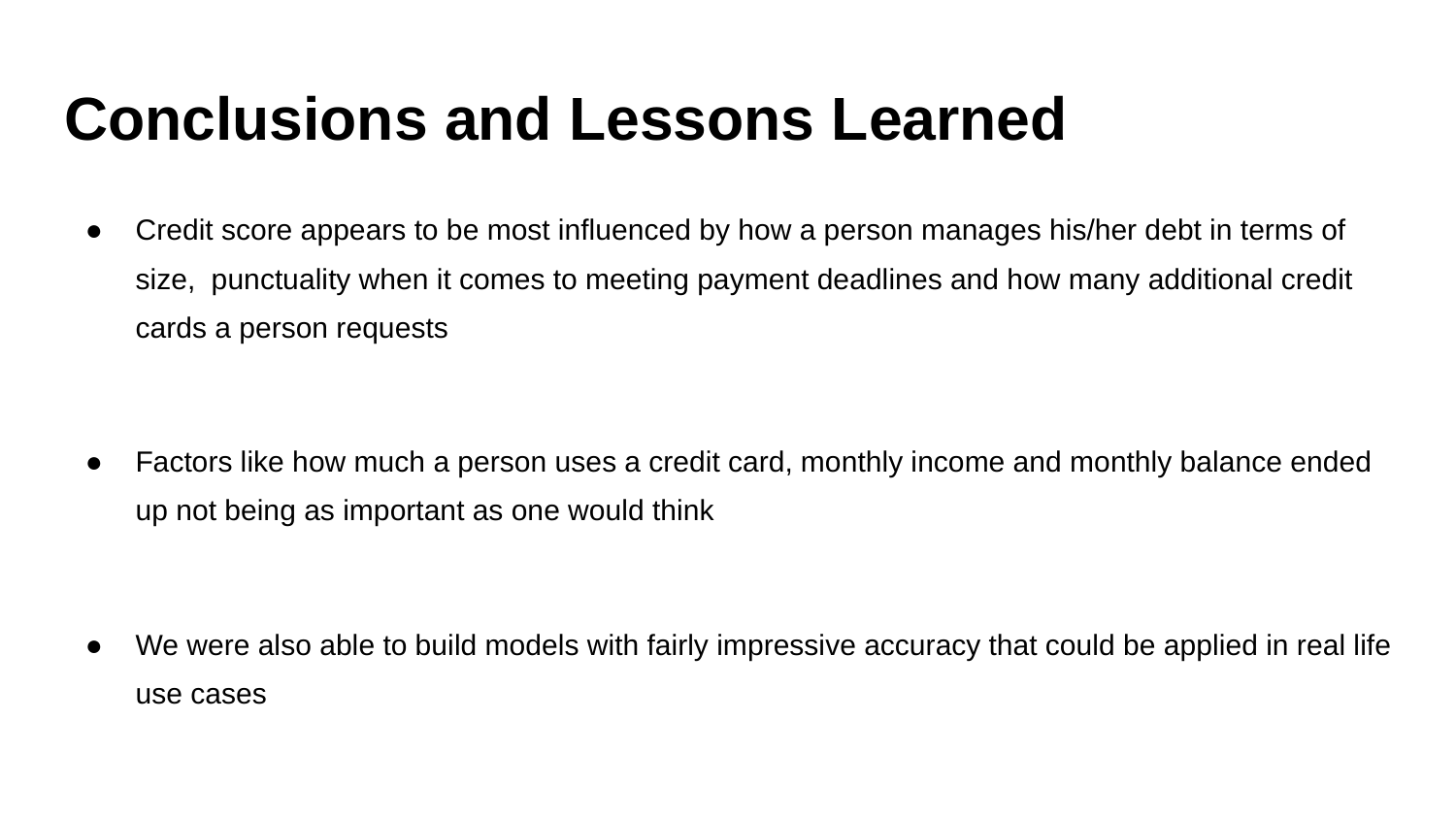

# Conclusions and Lessons Learned
Credit score appears to be most influenced by how a person manages his/her debt in terms of size,  punctuality when it comes to meeting payment deadlines and how many additional credit cards a person requests

Factors like how much a person uses a credit card, monthly income and monthly balance ended up not being as important as one would think

We were also able to build models with fairly impressive accuracy that could be applied in real life use cases